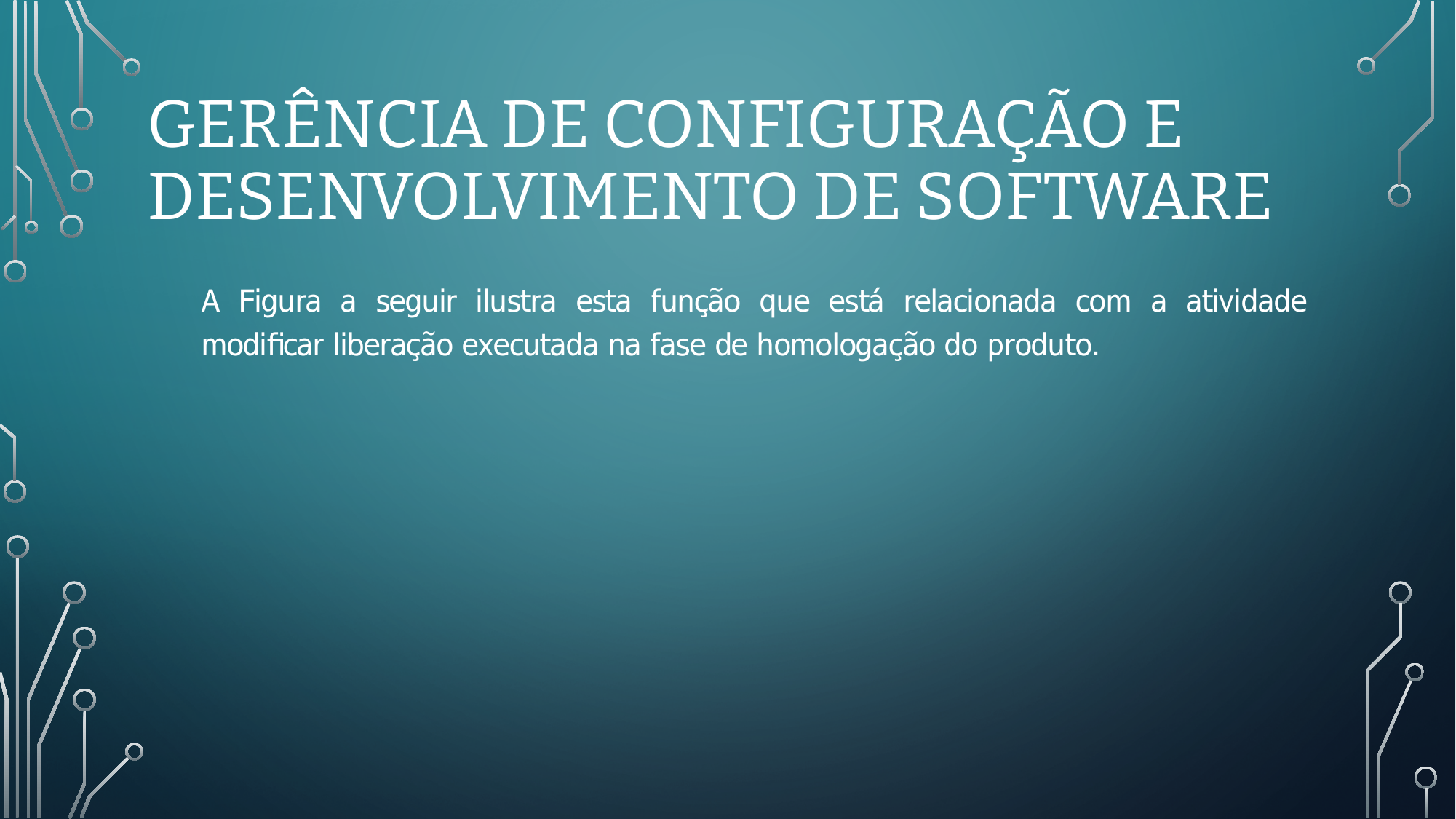

# Gerência de Configuração e Desenvolvimento de Software
A Figura a seguir ilustra esta função que está relacionada com a atividade modificar liberação executada na fase de homologação do produto.